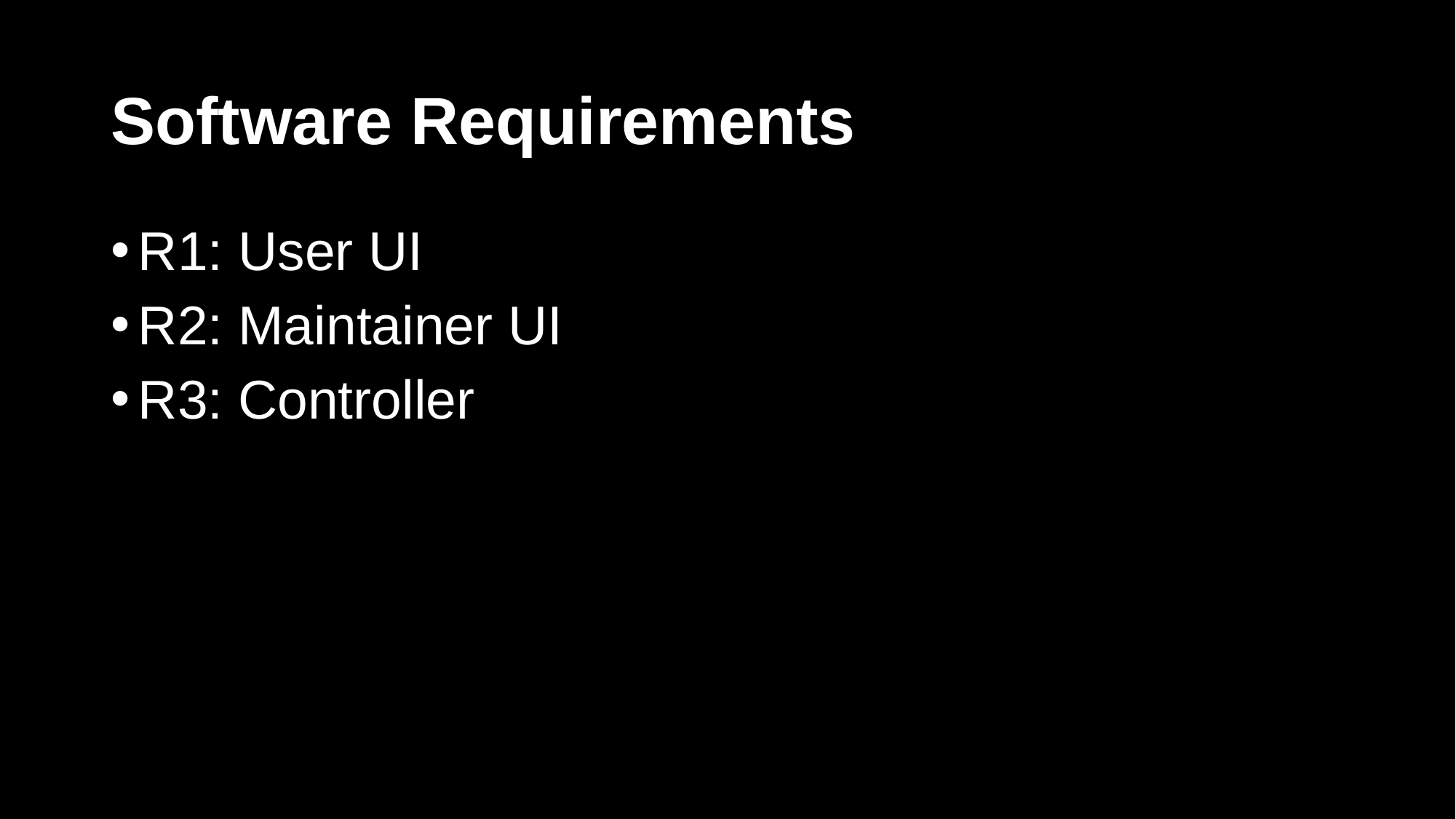

# Software Requirements
R1: User UI
R2: Maintainer UI
R3: Controller